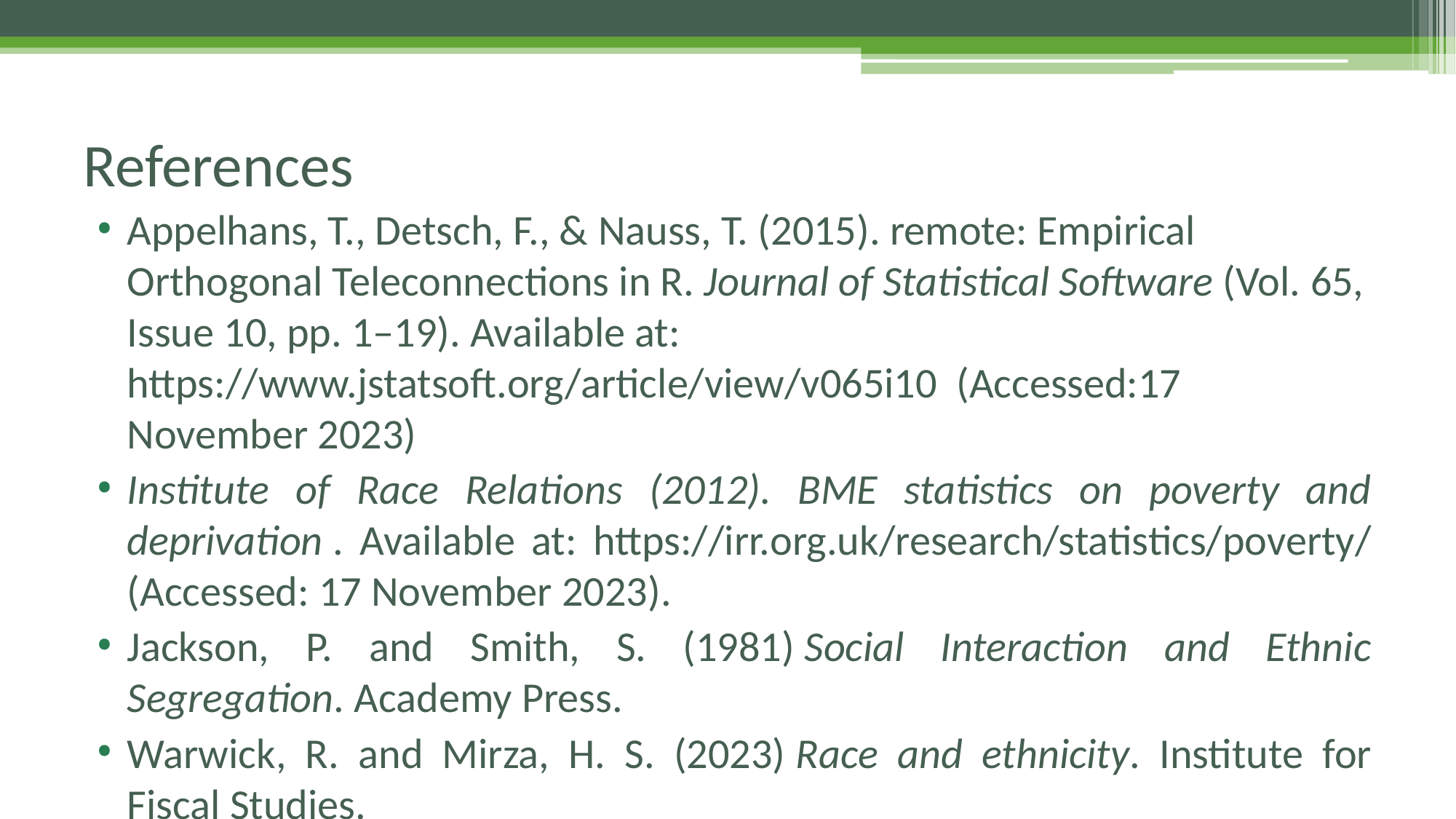

# References
Appelhans, T., Detsch, F., & Nauss, T. (2015). remote: Empirical Orthogonal Teleconnections in R. Journal of Statistical Software (Vol. 65, Issue 10, pp. 1–19). Available at: https://www.jstatsoft.org/article/view/v065i10  (Accessed:17 November 2023)
Institute of Race Relations (2012). BME statistics on poverty and deprivation . Available at: https://irr.org.uk/research/statistics/poverty/ (Accessed: 17 November 2023).
Jackson, P. and Smith, S. (1981) Social Interaction and Ethnic Segregation. Academy Press.
Warwick, R. and Mirza, H. S. (2023) Race and ethnicity. Institute for Fiscal Studies.